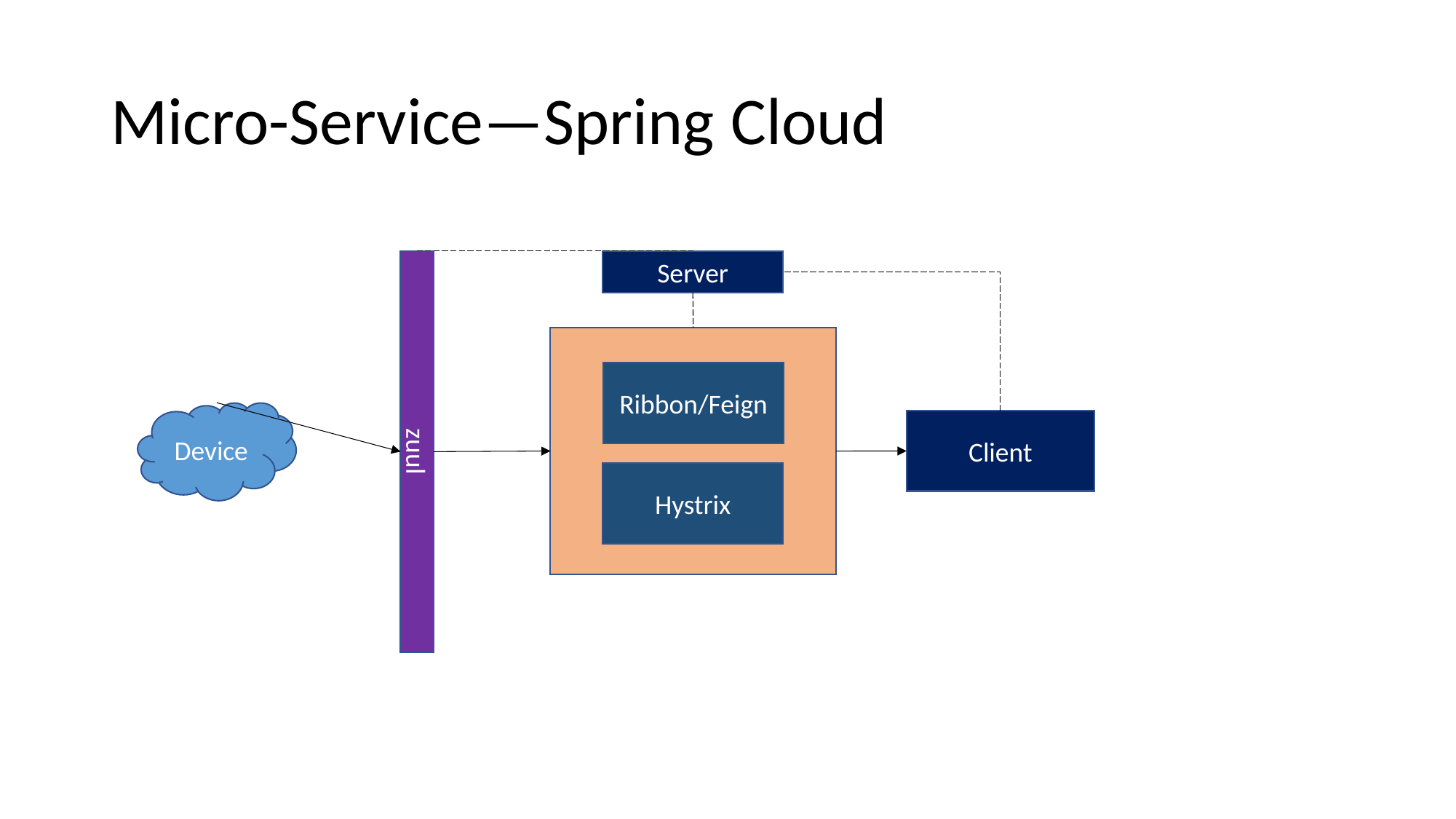

# Micro-Service—Spring Cloud
zuul
Server

Ribbon/Feign
Hystrix
Device
Client